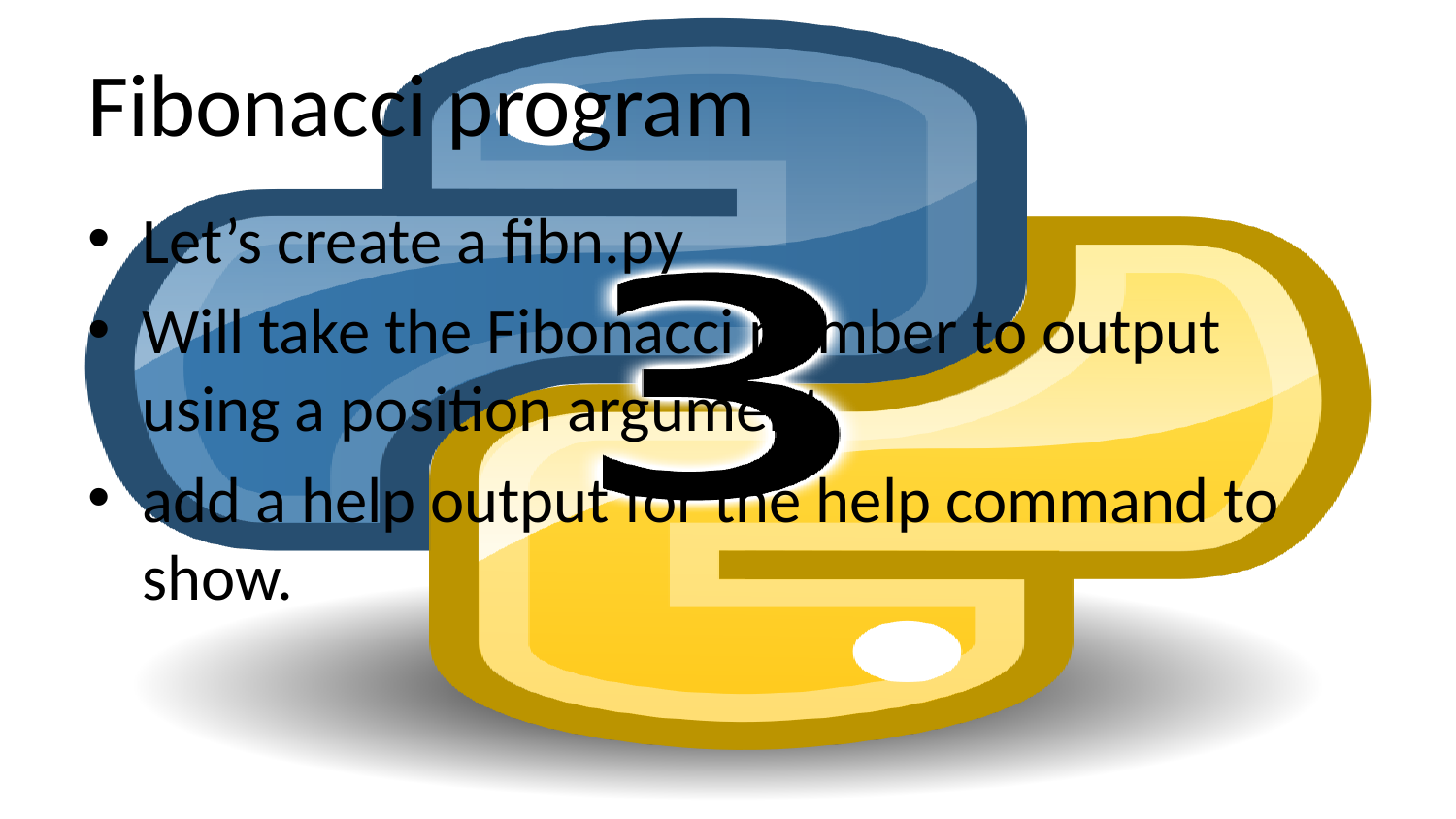

# Fibonacci program
Let’s create a fibn.py
Will take the Fibonacci number to output using a position argument
add a help output for the help command to show.